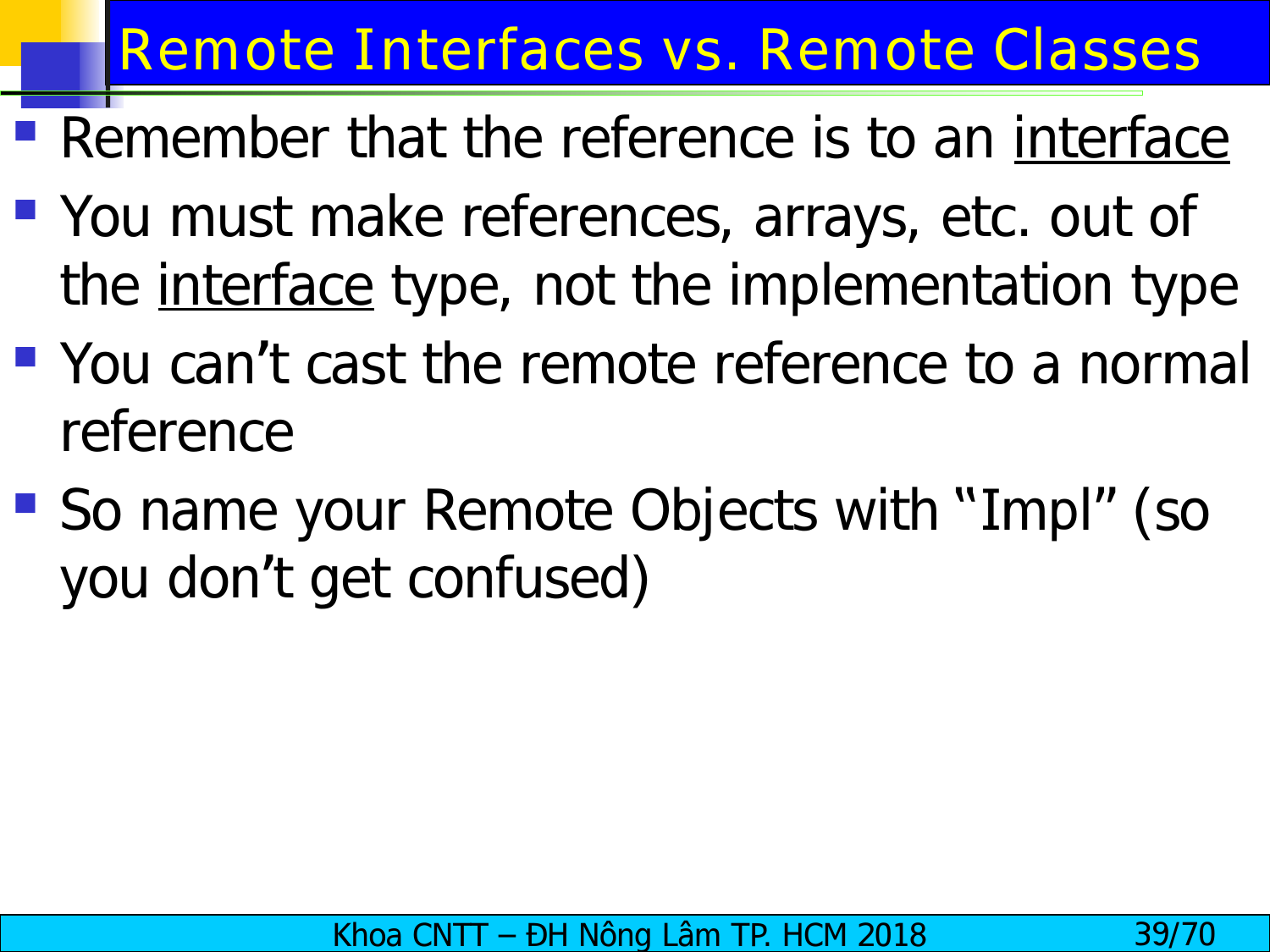

# Remote Interfaces vs. Remote Classes
Remember that the reference is to an interface
You must make references, arrays, etc. out of the interface type, not the implementation type
You can’t cast the remote reference to a normal reference
So name your Remote Objects with “Impl” (so you don’t get confused)